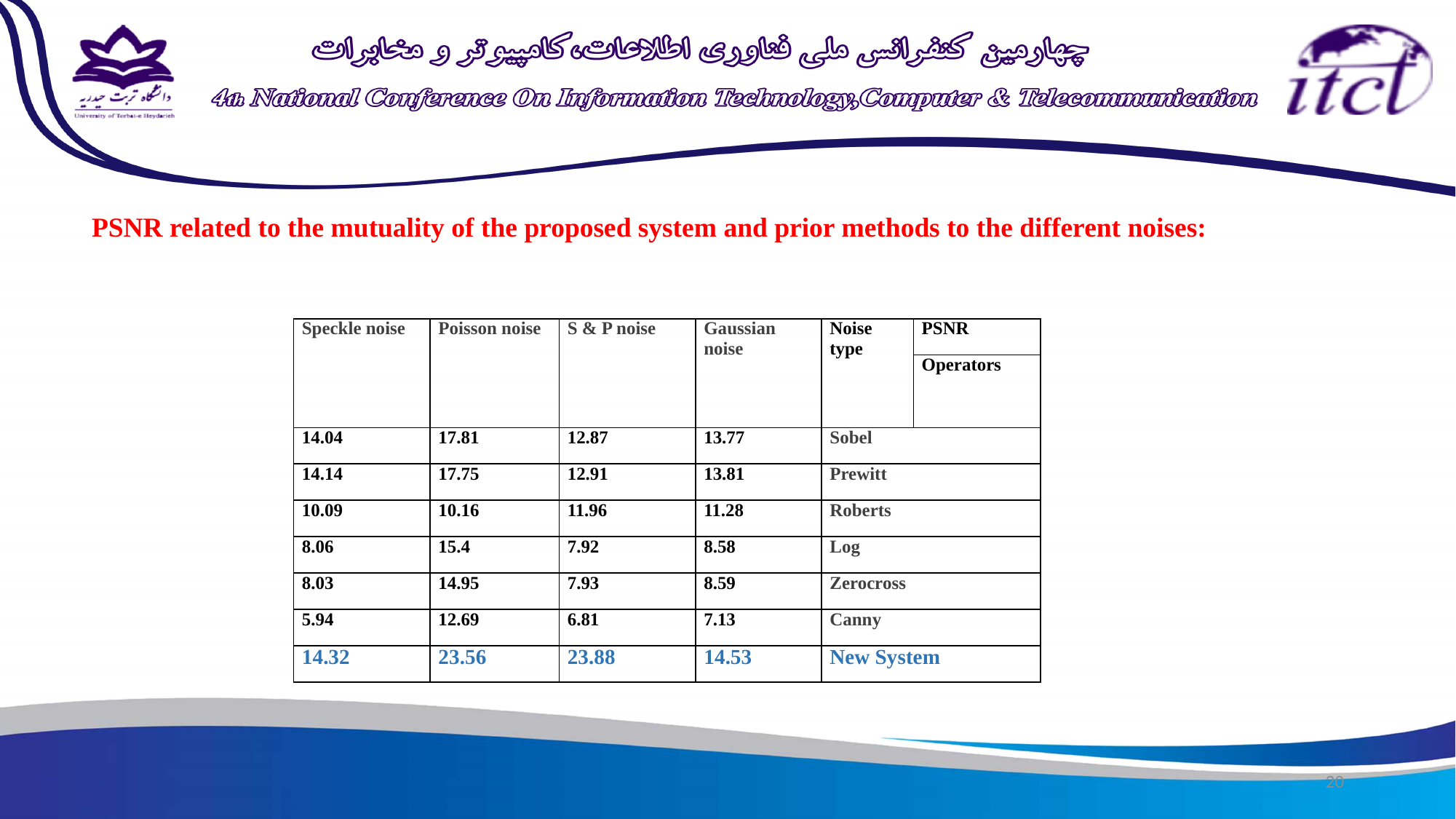

PSNR related to the mutuality of the proposed system and prior methods to the different noises:
| Speckle noise | Poisson noise | S & P noise | Gaussian noise | Noise type | PSNR |
| --- | --- | --- | --- | --- | --- |
|  |  |  |  |  | Operators |
| 14.04 | 17.81 | 12.87 | 13.77 | Sobel |  |
| 14.14 | 17.75 | 12.91 | 13.81 | Prewitt |  |
| 10.09 | 10.16 | 11.96 | 11.28 | Roberts |  |
| 8.06 | 15.4 | 7.92 | 8.58 | Log |  |
| 8.03 | 14.95 | 7.93 | 8.59 | Zerocross |  |
| 5.94 | 12.69 | 6.81 | 7.13 | Canny |  |
| 14.32 | 23.56 | 23.88 | 14.53 | New System |  |
20